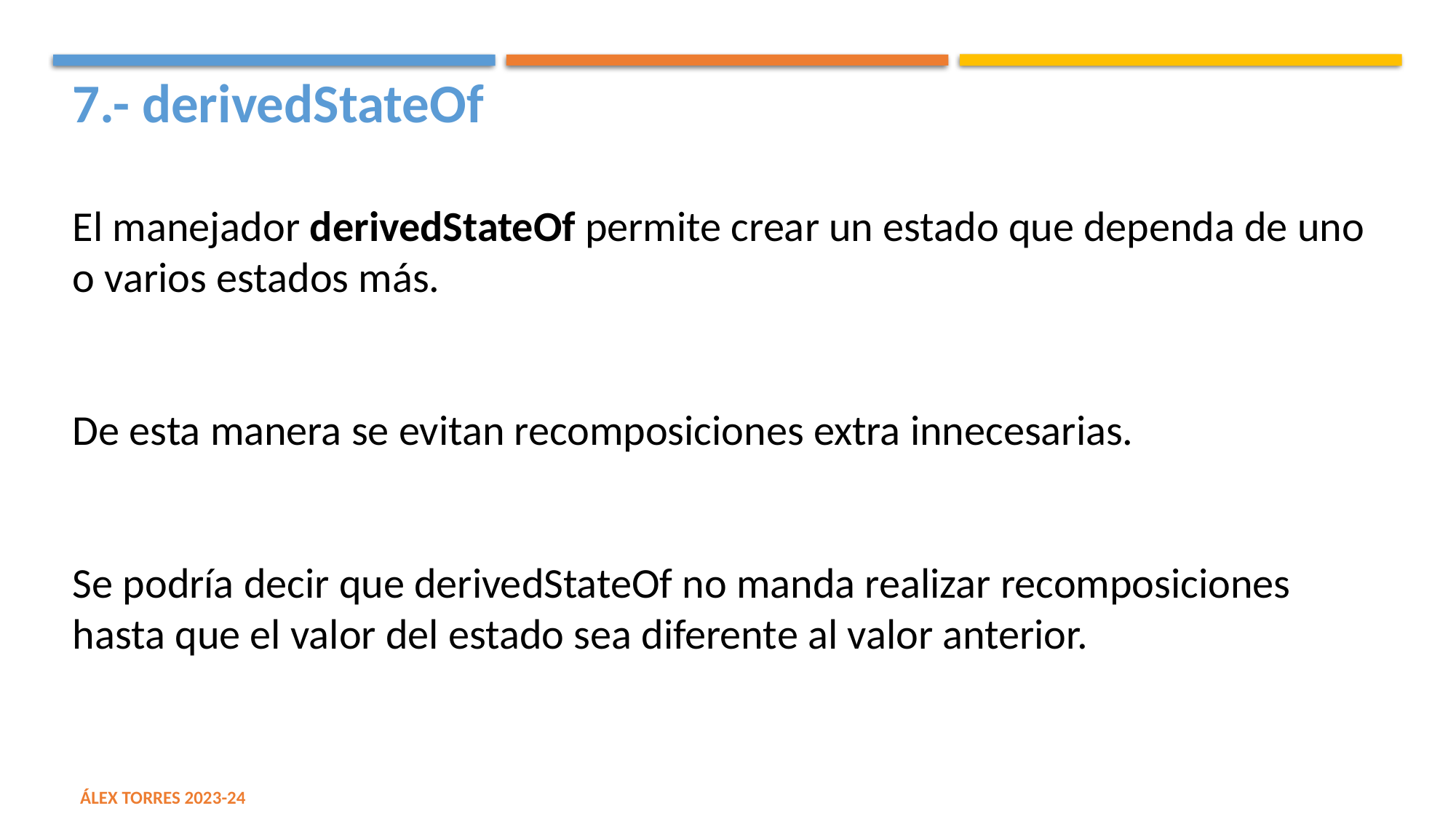

7.- derivedStateOf

El manejador derivedStateOf permite crear un estado que dependa de uno o varios estados más.

De esta manera se evitan recomposiciones extra innecesarias.

Se podría decir que derivedStateOf no manda realizar recomposiciones hasta que el valor del estado sea diferente al valor anterior.